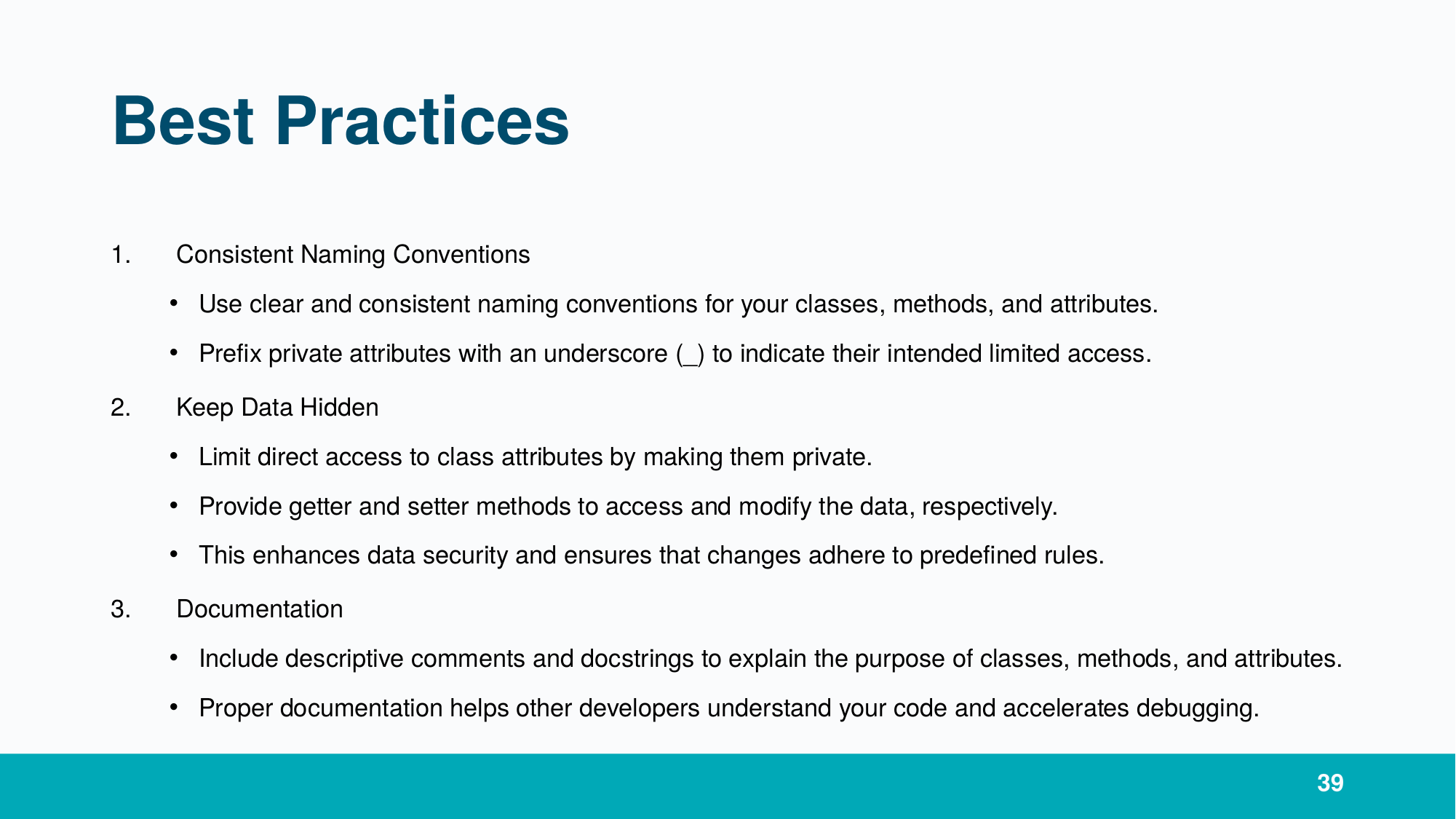

# Best Practices
Consistent Naming Conventions
Use clear and consistent naming conventions for your classes, methods, and attributes.
Prefix private attributes with an underscore (_) to indicate their intended limited access.
Keep Data Hidden
Limit direct access to class attributes by making them private.
Provide getter and setter methods to access and modify the data, respectively.
This enhances data security and ensures that changes adhere to predefined rules.
Documentation
Include descriptive comments and docstrings to explain the purpose of classes, methods, and attributes.
Proper documentation helps other developers understand your code and accelerates debugging.
39